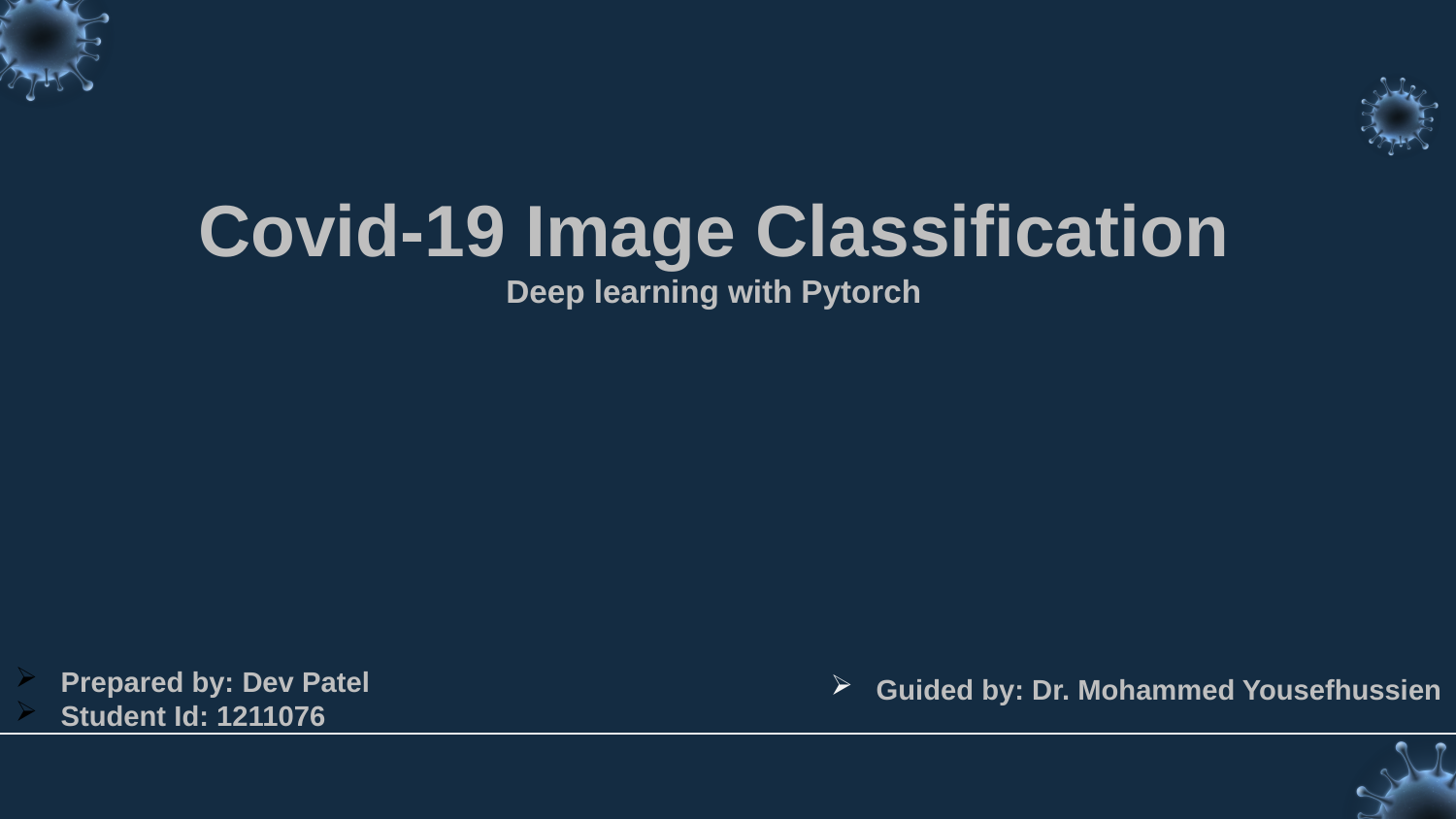

# Covid-19 Image Classification Deep learning with Pytorch
Prepared by: Dev Patel
Student Id: 1211076
Guided by: Dr. Mohammed Yousefhussien